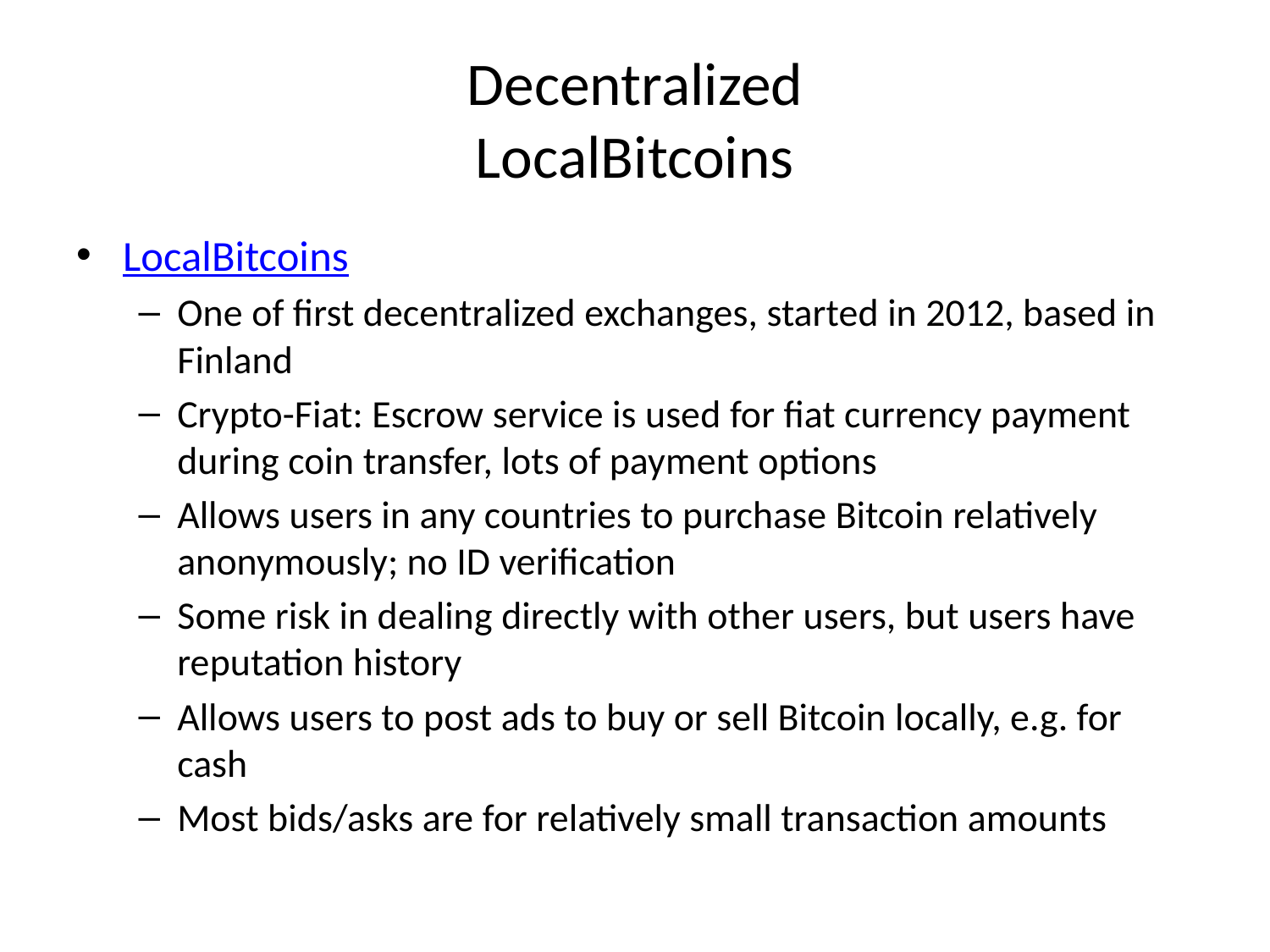

# Decentralized LocalBitcoins
LocalBitcoins
One of first decentralized exchanges, started in 2012, based in Finland
Crypto-Fiat: Escrow service is used for fiat currency payment during coin transfer, lots of payment options
Allows users in any countries to purchase Bitcoin relatively anonymously; no ID verification
Some risk in dealing directly with other users, but users have reputation history
Allows users to post ads to buy or sell Bitcoin locally, e.g. for cash
Most bids/asks are for relatively small transaction amounts